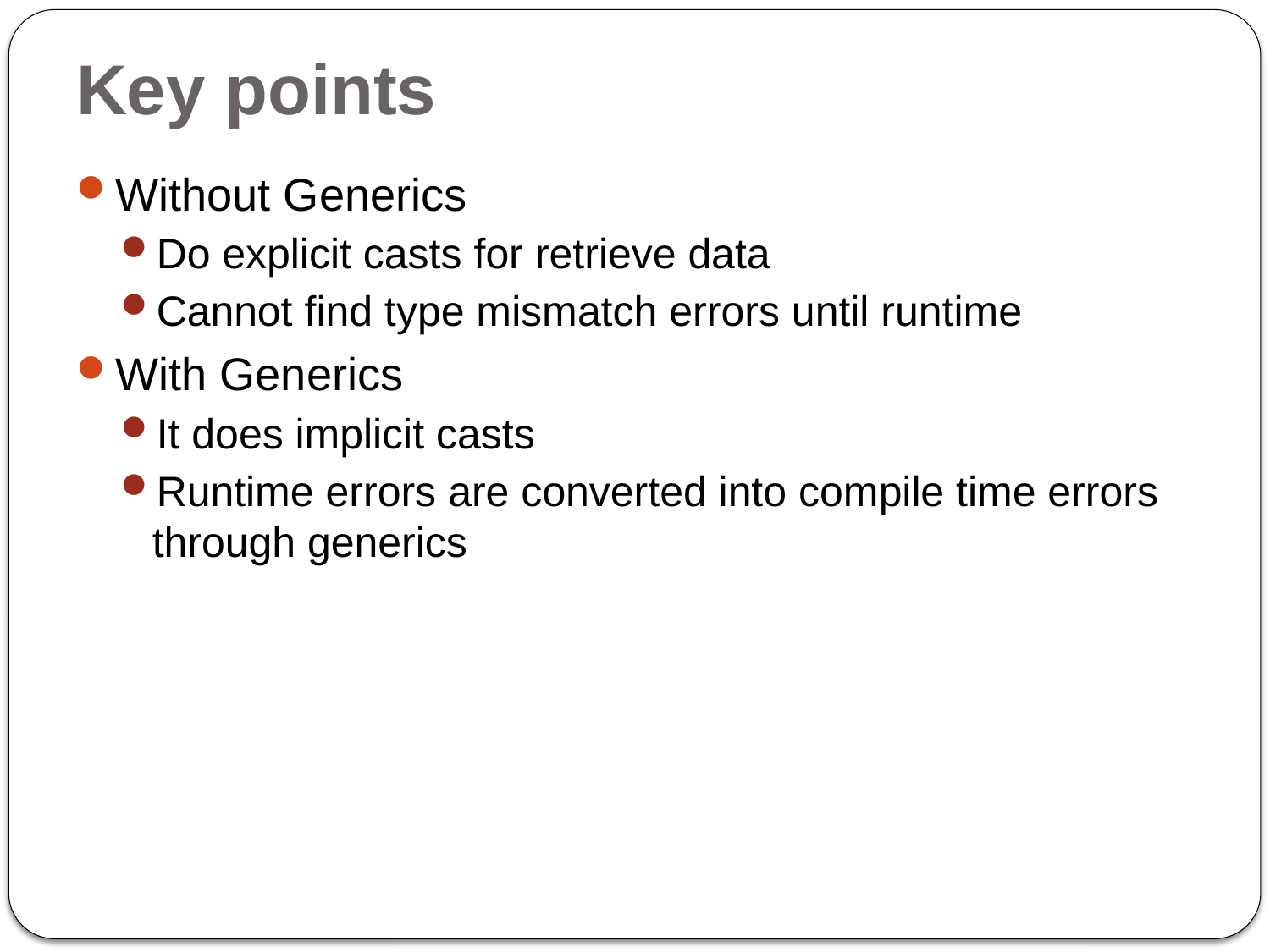

# Key points
Without Generics
Do explicit casts for retrieve data
Cannot find type mismatch errors until runtime
With Generics
It does implicit casts
Runtime errors are converted into compile time errors through generics